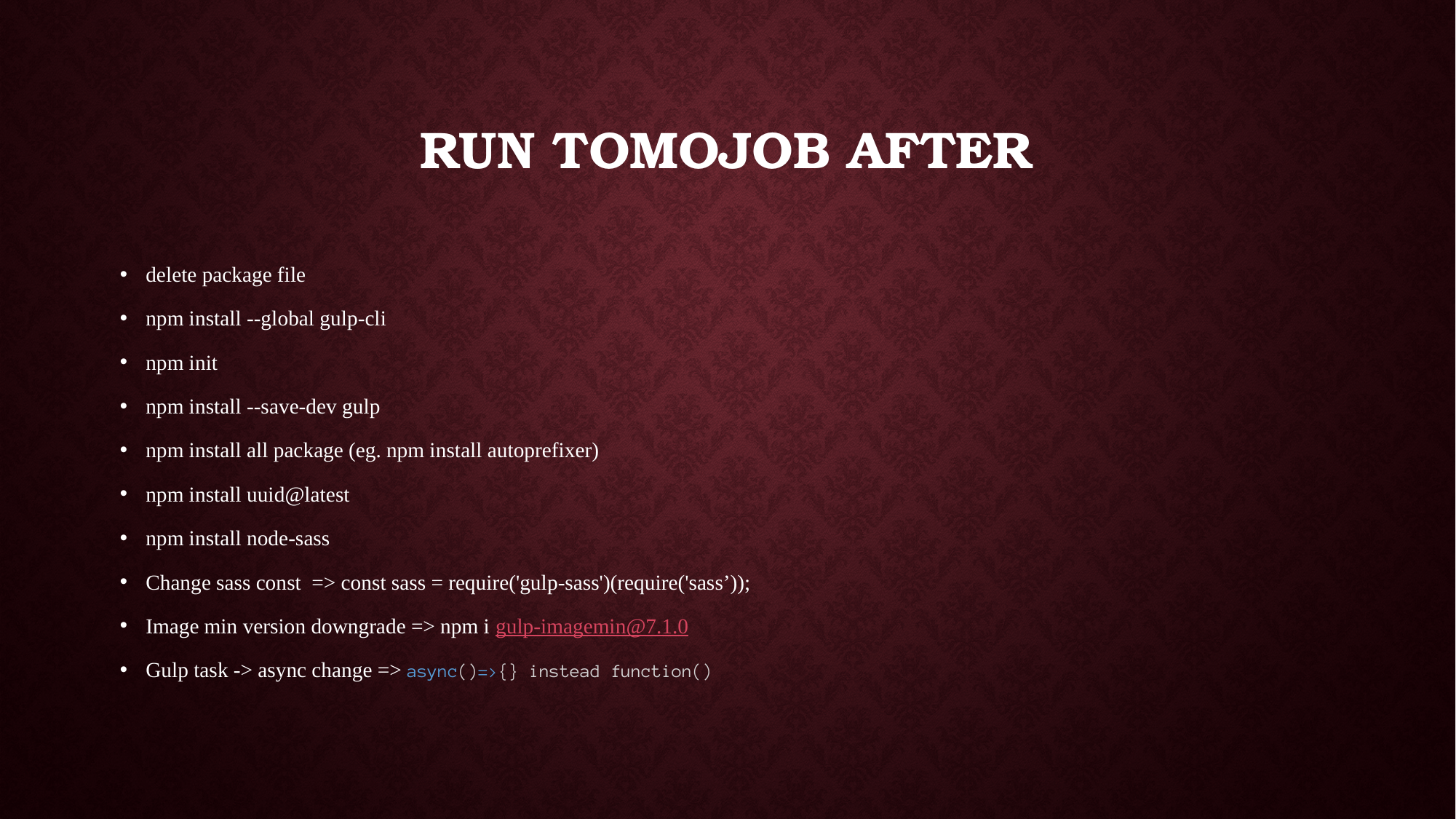

# Run tomoJob After
delete package file
npm install --global gulp-cli
npm init
npm install --save-dev gulp
npm install all package (eg. npm install autoprefixer)
npm install uuid@latest
npm install node-sass
Change sass const  => const sass = require('gulp-sass')(require('sass’));
Image min version downgrade => npm i gulp-imagemin@7.1.0
Gulp task -> async change => async()=>{} instead function()